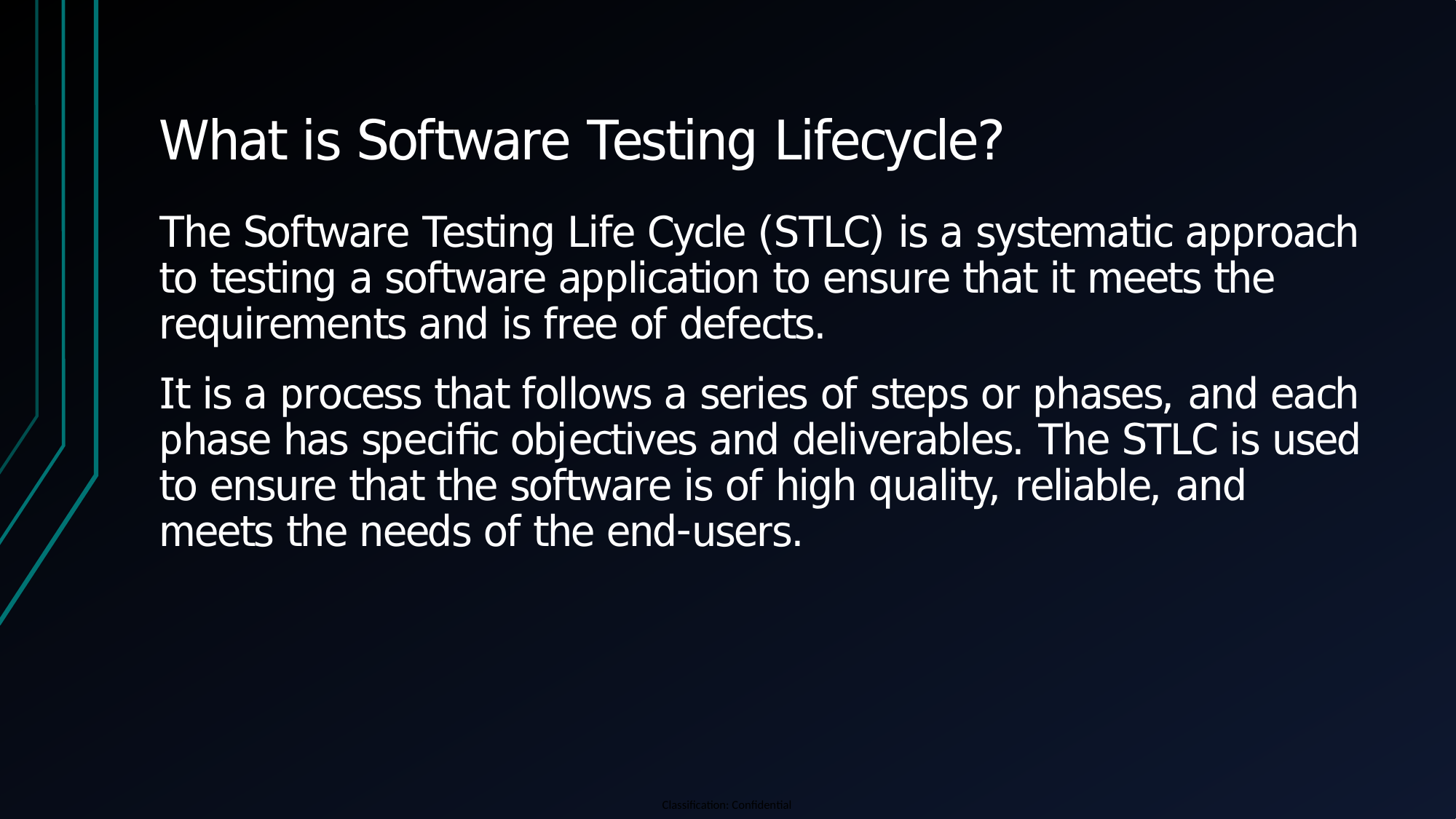

# What is Software Testing Lifecycle?
The Software Testing Life Cycle (STLC) is a systematic approach to testing a software application to ensure that it meets the requirements and is free of defects.
It is a process that follows a series of steps or phases, and each phase has specific objectives and deliverables. The STLC is used to ensure that the software is of high quality, reliable, and meets the needs of the end-users.